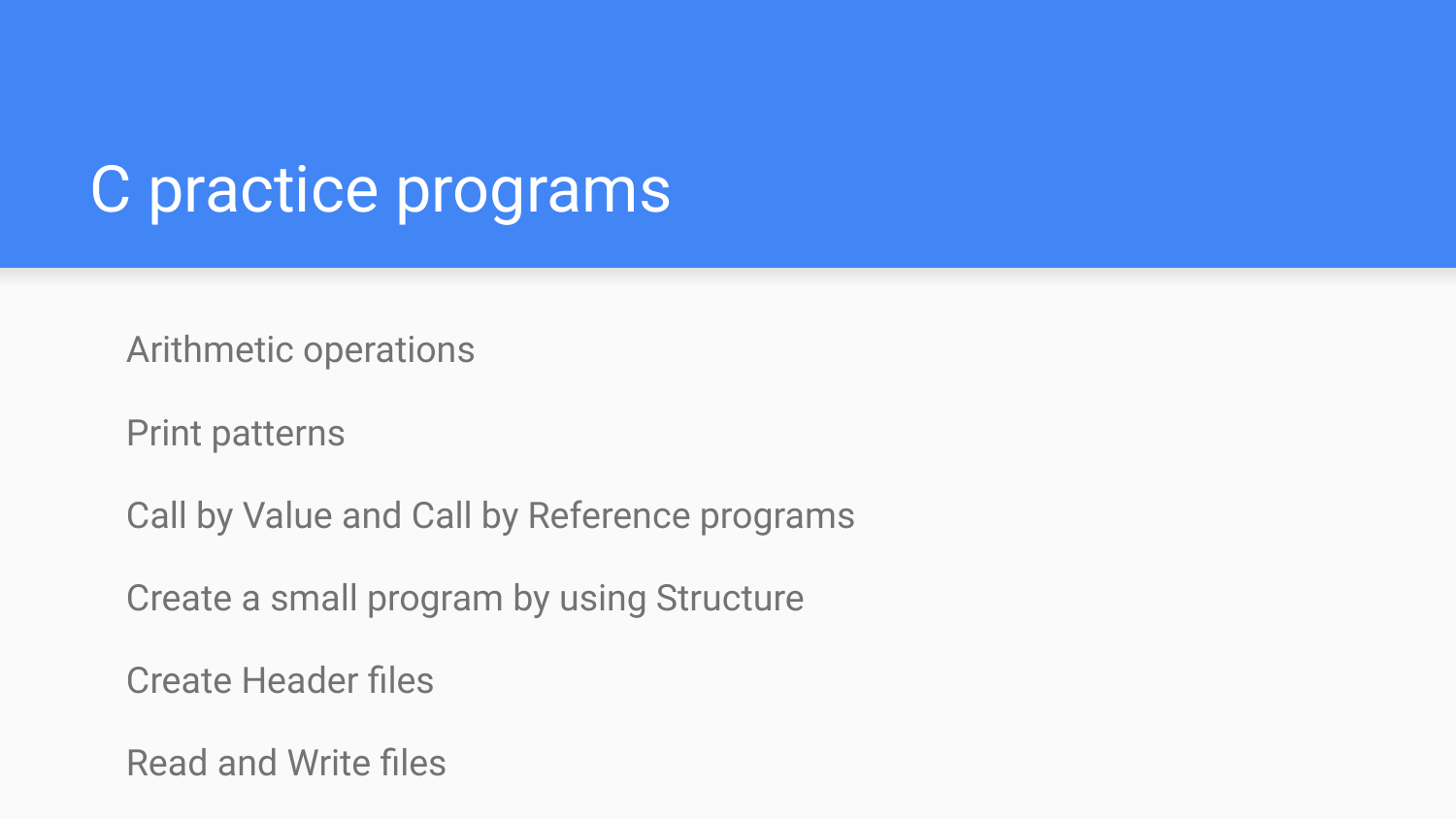

# C practice programs
Arithmetic operations
Print patterns
Call by Value and Call by Reference programs
Create a small program by using Structure
Create Header files
Read and Write files